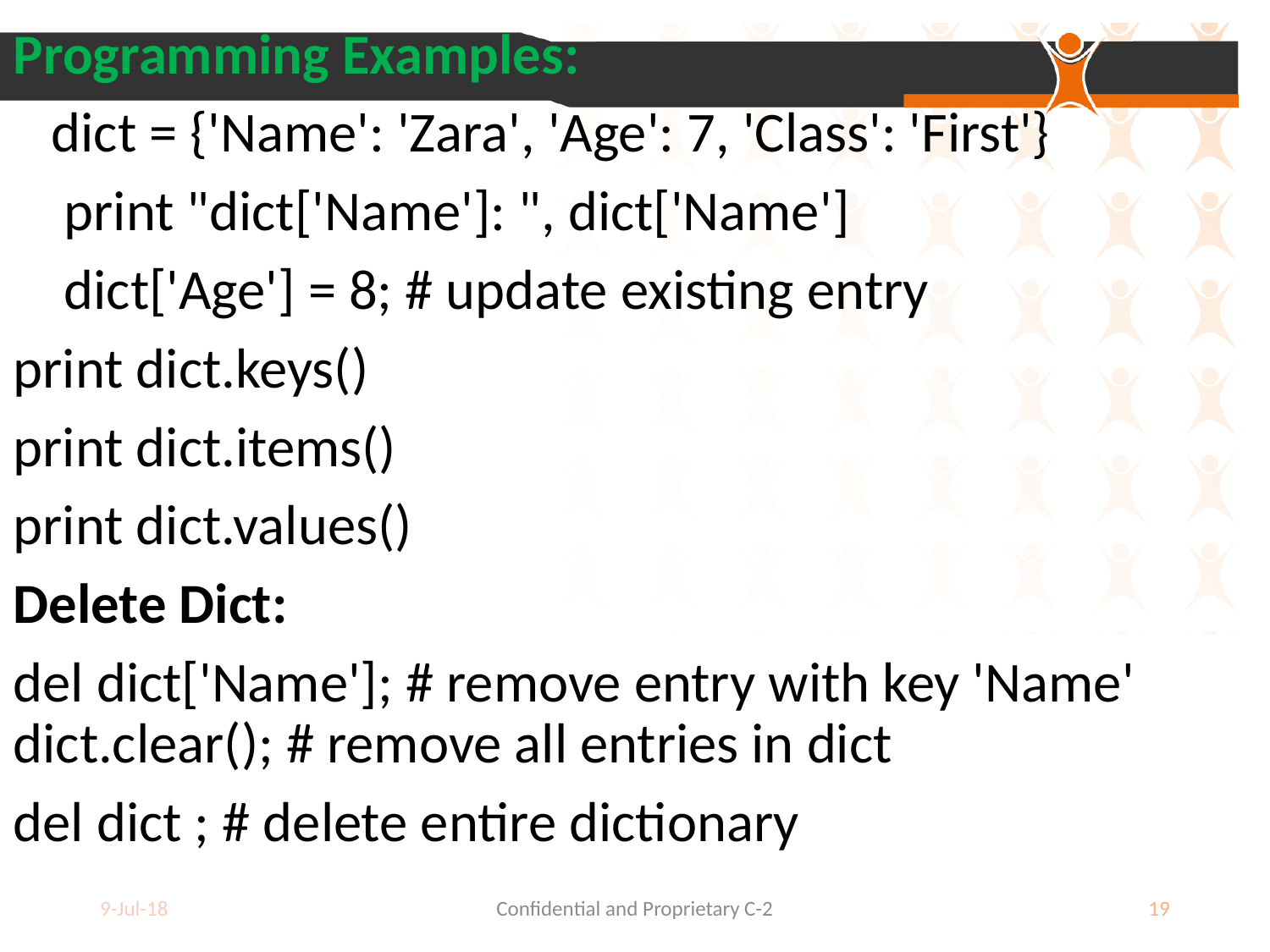

Programming Examples:
   dict = {'Name': 'Zara', 'Age': 7, 'Class': 'First'}
    print "dict['Name']: ", dict['Name']
    dict['Age'] = 8; # update existing entry
print dict.keys()
print dict.items()
print dict.values()
Delete Dict:
del dict['Name']; # remove entry with key 'Name' dict.clear(); # remove all entries in dict
del dict ; # delete entire dictionary

9-Jul-18
Confidential and Proprietary C-2
19